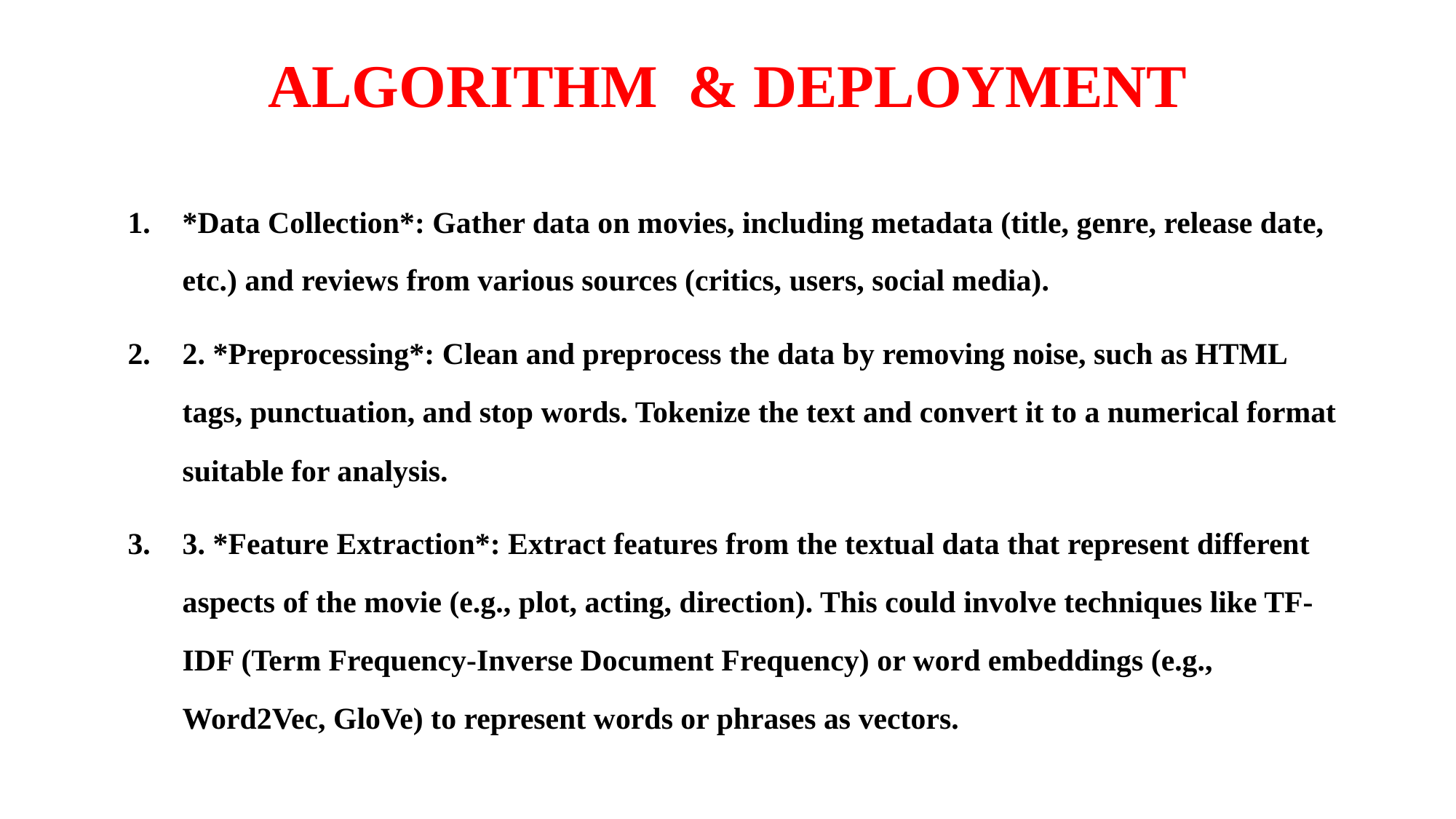

# ALGORITHM  & DEPLOYMENT
*Data Collection*: Gather data on movies, including metadata (title, genre, release date, etc.) and reviews from various sources (critics, users, social media).
2. *Preprocessing*: Clean and preprocess the data by removing noise, such as HTML tags, punctuation, and stop words. Tokenize the text and convert it to a numerical format suitable for analysis.
3. *Feature Extraction*: Extract features from the textual data that represent different aspects of the movie (e.g., plot, acting, direction). This could involve techniques like TF-IDF (Term Frequency-Inverse Document Frequency) or word embeddings (e.g., Word2Vec, GloVe) to represent words or phrases as vectors.